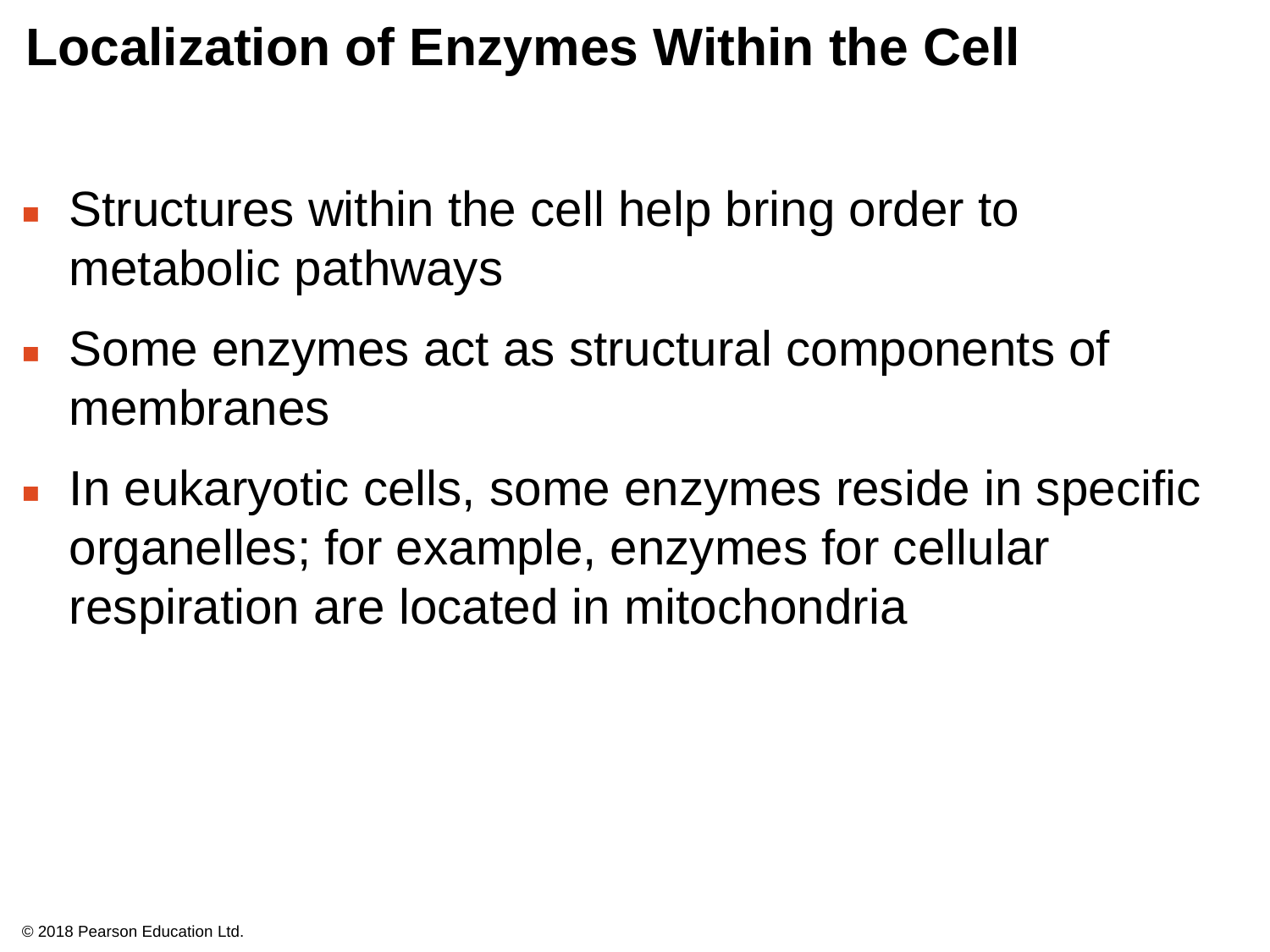

# Localization of Enzymes Within the Cell
Structures within the cell help bring order to metabolic pathways
Some enzymes act as structural components of membranes
In eukaryotic cells, some enzymes reside in specific organelles; for example, enzymes for cellular respiration are located in mitochondria
© 2018 Pearson Education Ltd.